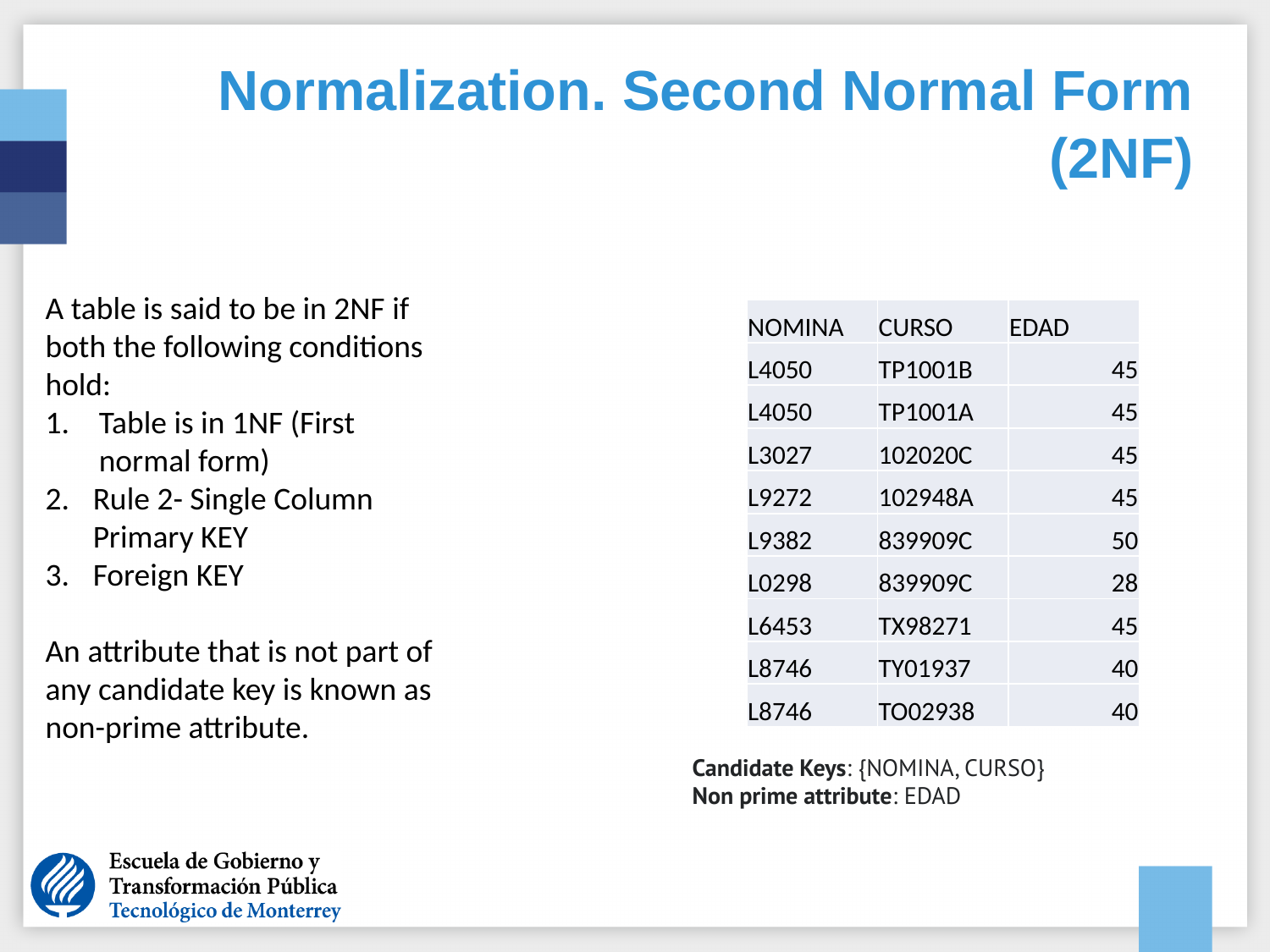

# Normalization. Second Normal Form (2NF)
A table is said to be in 2NF if both the following conditions hold:
Table is in 1NF (First normal form)
Rule 2- Single Column Primary KEY
Foreign KEY

An attribute that is not part of any candidate key is known as non-prime attribute.
| NOMINA | CURSO | EDAD |
| --- | --- | --- |
| L4050 | TP1001B | 45 |
| L4050 | TP1001A | 45 |
| L3027 | 102020C | 45 |
| L9272 | 102948A | 45 |
| L9382 | 839909C | 50 |
| L0298 | 839909C | 28 |
| L6453 | TX98271 | 45 |
| L8746 | TY01937 | 40 |
| L8746 | TO02938 | 40 |
Candidate Keys: {NOMINA, CURSO}
Non prime attribute: EDAD